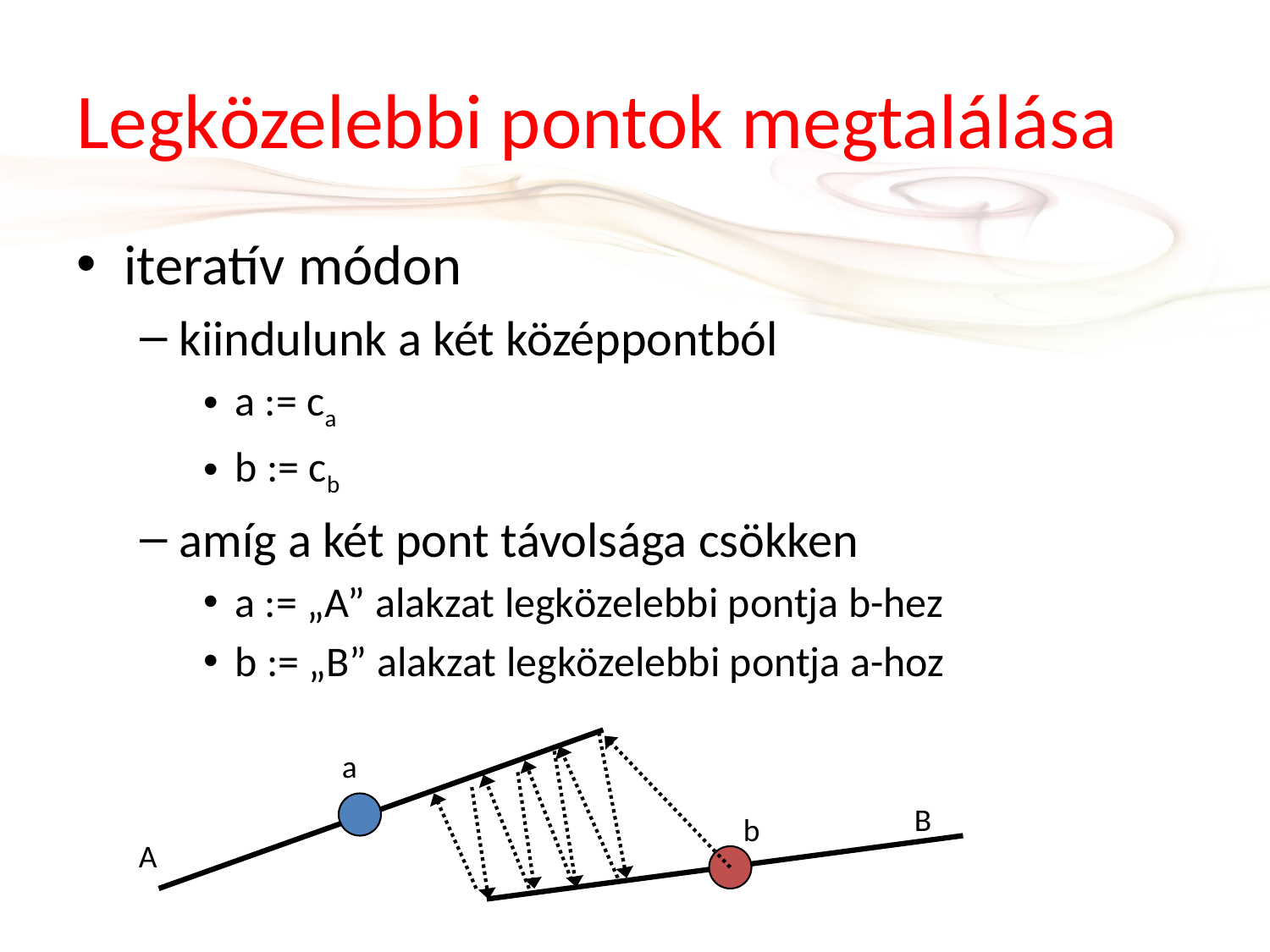

# Legközelebbi pontok megtalálása
iteratív módon
kiindulunk a két középpontból
a := ca
b := cb
amíg a két pont távolsága csökken
a := „A” alakzat legközelebbi pontja b-hez
b := „B” alakzat legközelebbi pontja a-hoz

a

B
b
A